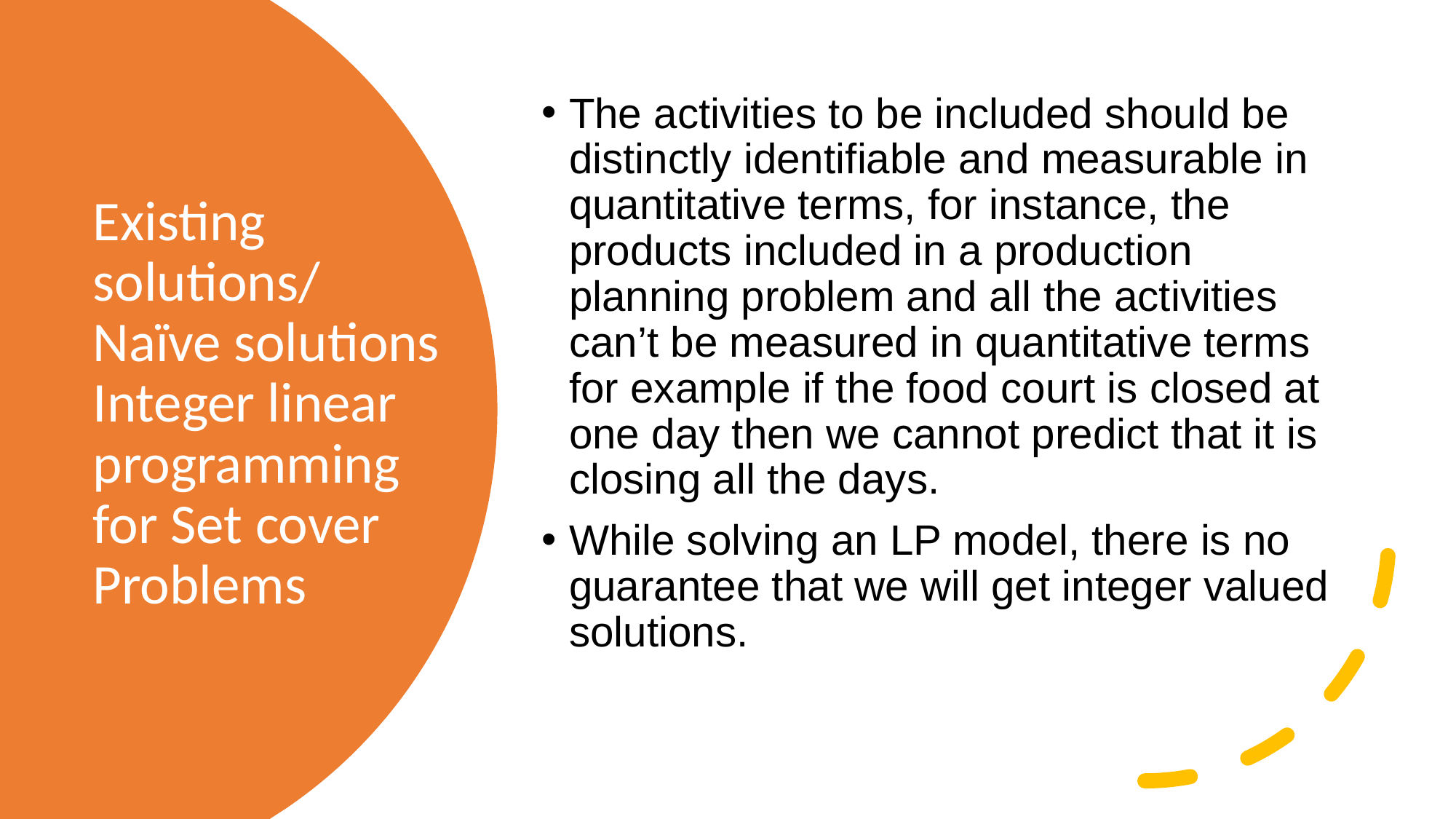

The activities to be included should be distinctly identifiable and measurable in quantitative terms, for instance, the products included in a production planning problem and all the activities can’t be measured in quantitative terms for example if the food court is closed at one day then we cannot predict that it is closing all the days.
While solving an LP model, there is no guarantee that we will get integer valued solutions.

# Existing solutions/ Naïve solutions Integer linear programming for Set cover Problems